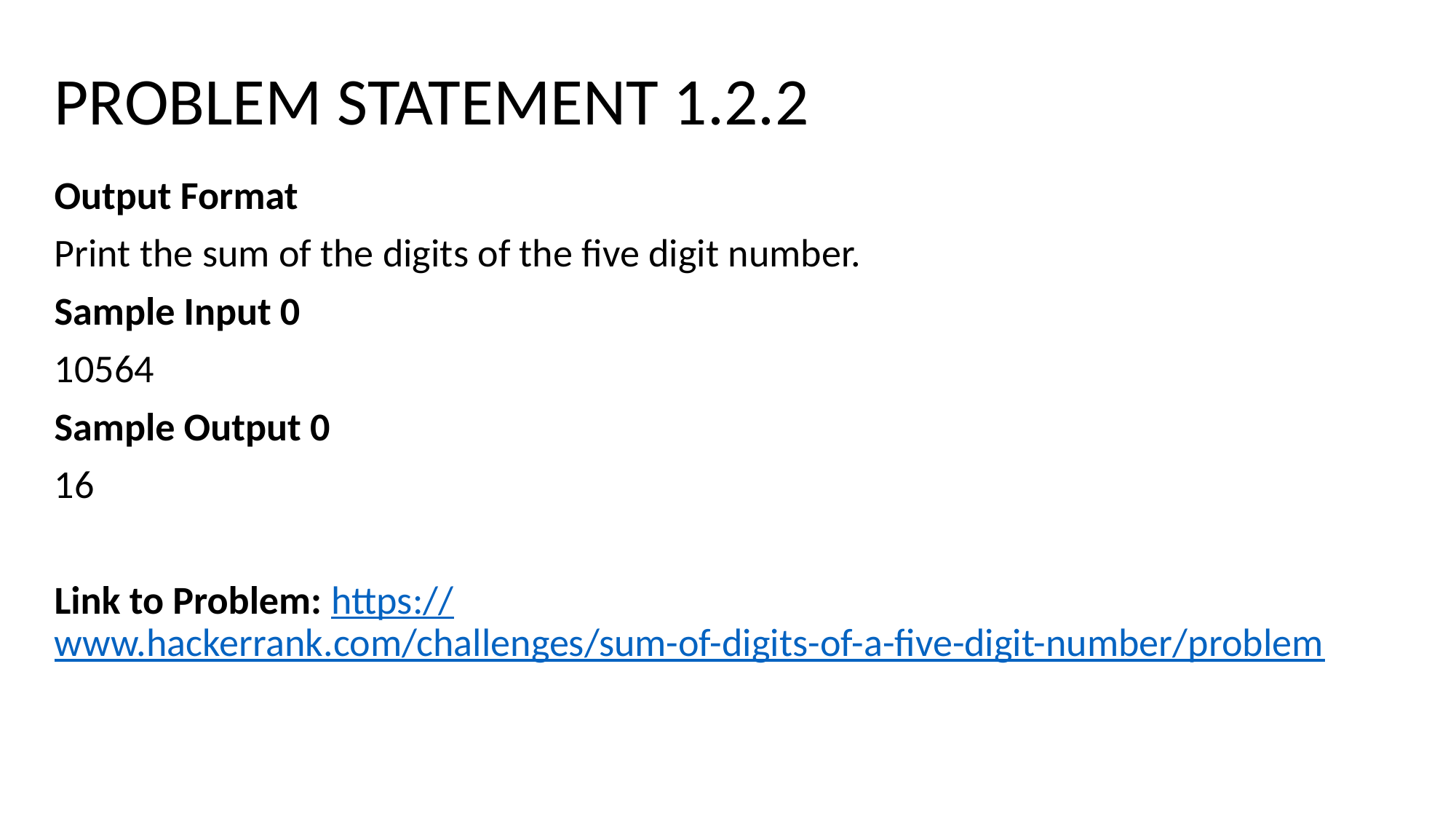

# PROBLEM STATEMENT 1.2.2
Output Format
Print the sum of the digits of the five digit number.
Sample Input 0
10564
Sample Output 0
16

Link to Problem: https://www.hackerrank.com/challenges/sum-of-digits-of-a-five-digit-number/problem